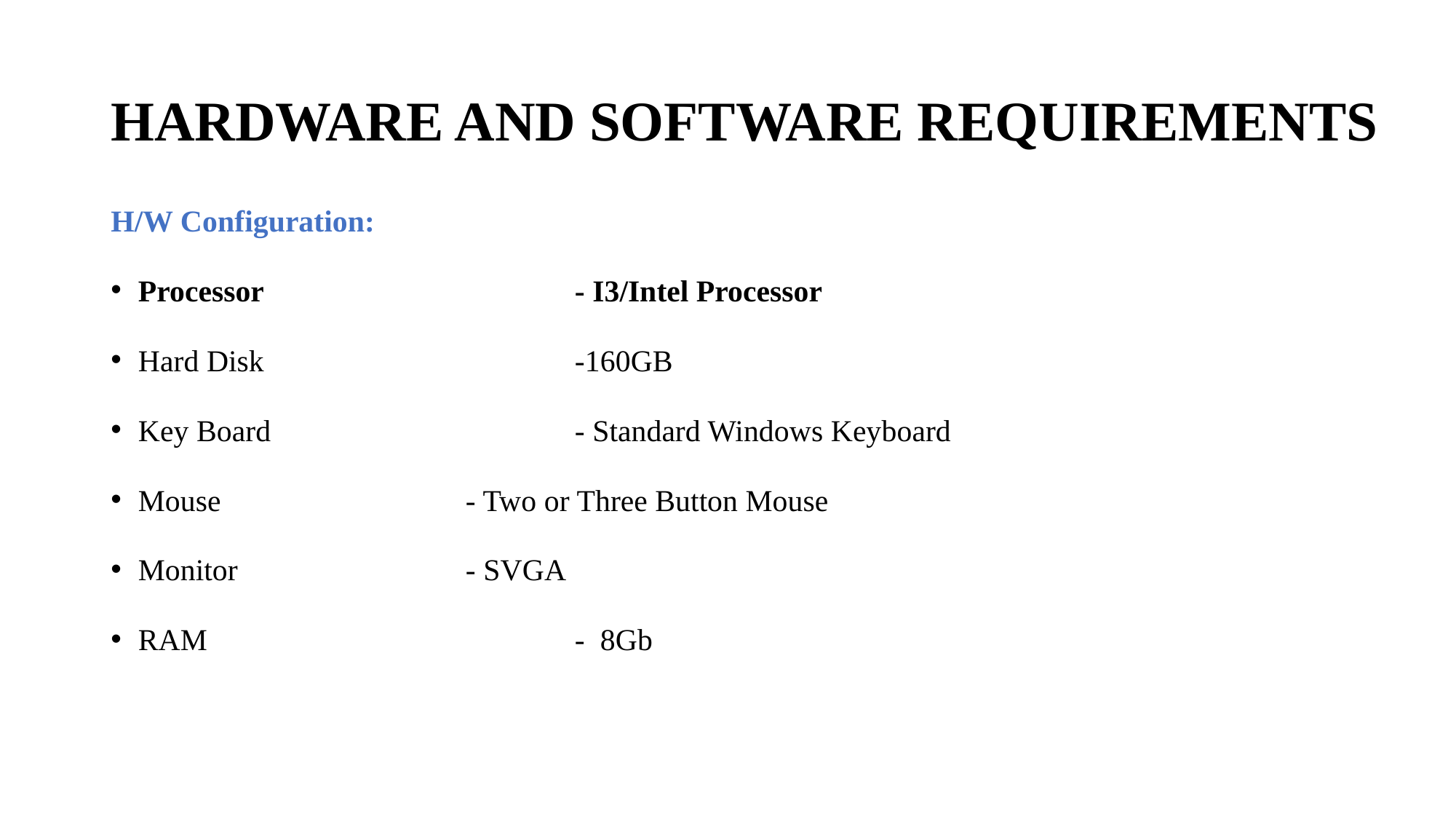

# HARDWARE AND SOFTWARE REQUIREMENTS
H/W Configuration:
Processor			- I3/Intel Processor
Hard Disk			-160GB
Key Board			- Standard Windows Keyboard
Mouse			- Two or Three Button Mouse
Monitor			- SVGA
RAM				-  8Gb